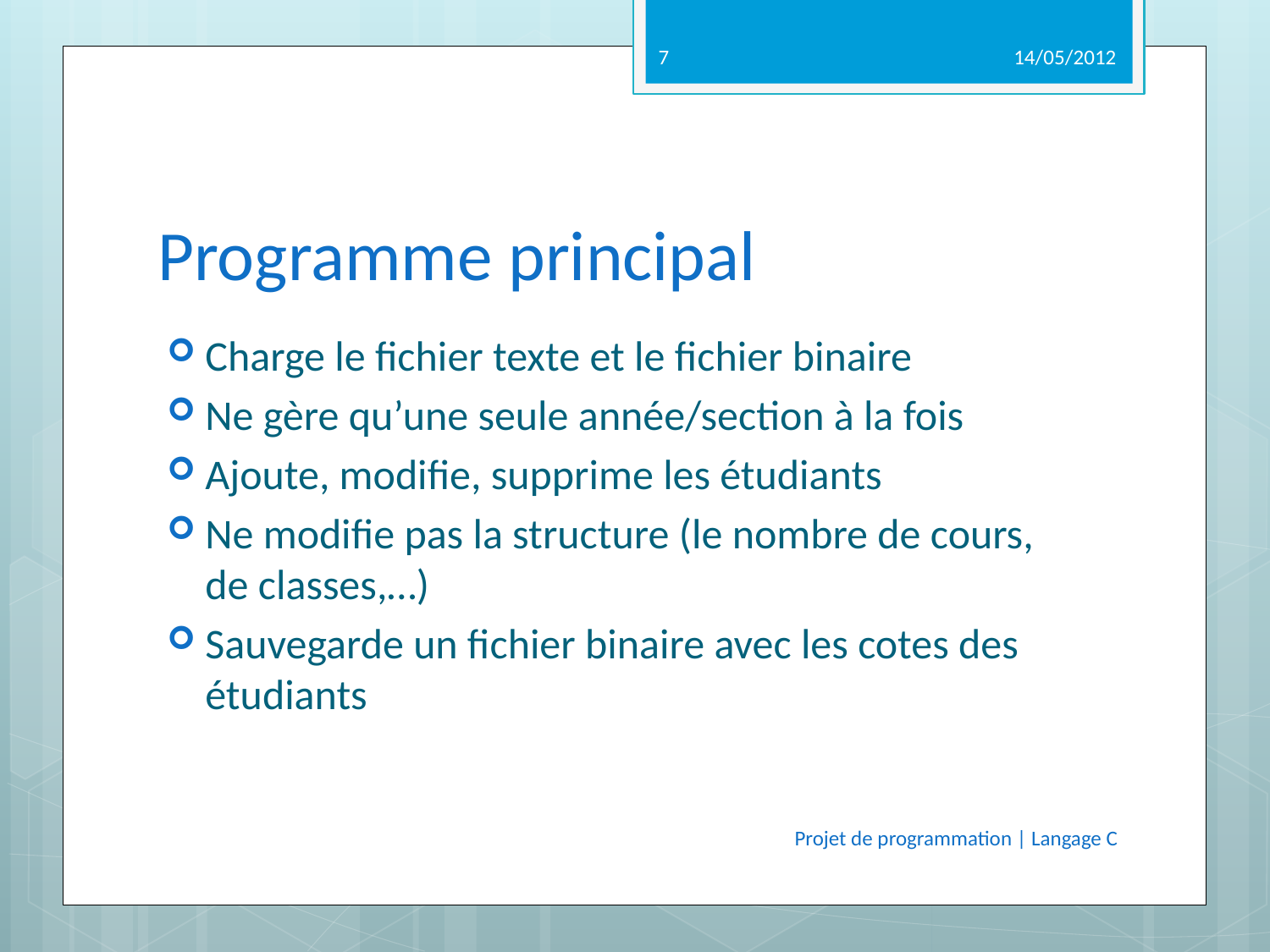

7
14/05/2012
# Programme principal
Charge le fichier texte et le fichier binaire
Ne gère qu’une seule année/section à la fois
Ajoute, modifie, supprime les étudiants
Ne modifie pas la structure (le nombre de cours, de classes,…)
Sauvegarde un fichier binaire avec les cotes des étudiants
Projet de programmation | Langage C